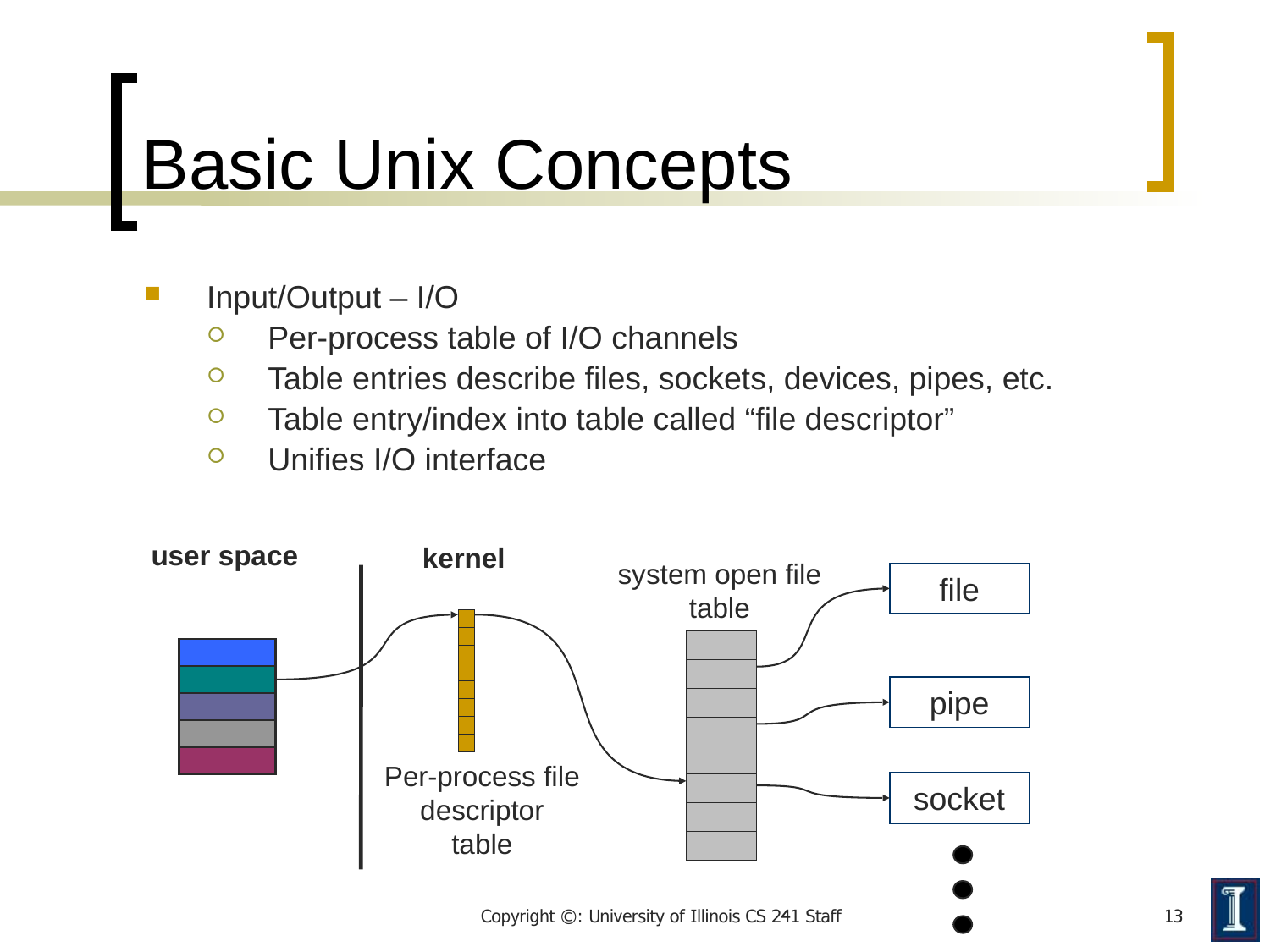

# Basic Unix Concepts
Input/Output – I/O
Per-process table of I/O channels
Table entries describe files, sockets, devices, pipes, etc.
Table entry/index into table called “file descriptor”
Unifies I/O interface

user space
kernel
system open file table
file

pipe

Per-process file
descriptor
table
socket

Copyright ©: University of Illinois CS 241 Staff
13